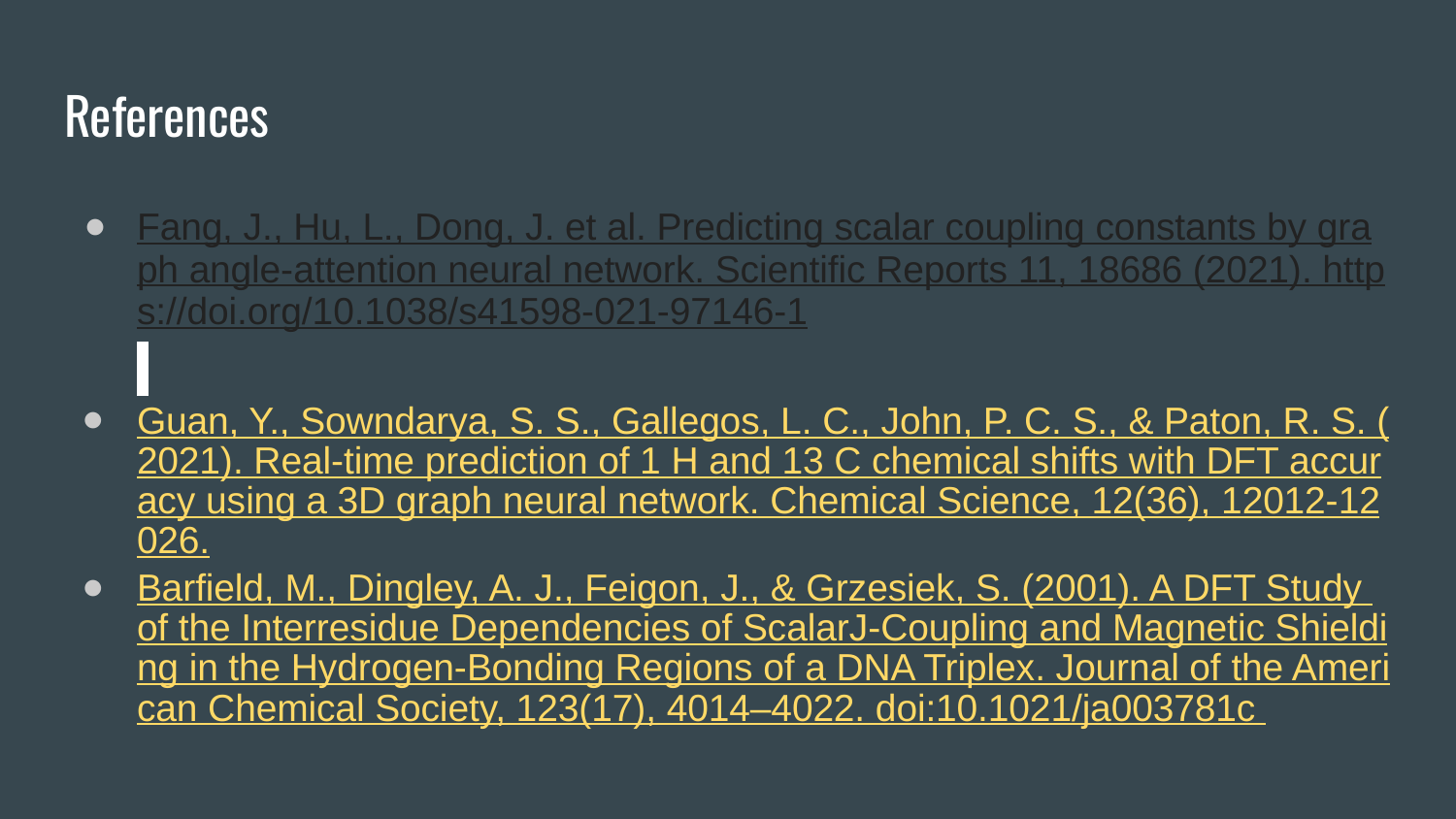

# References
Fang, J., Hu, L., Dong, J. et al. Predicting scalar coupling constants by graph angle-attention neural network. Scientific Reports 11, 18686 (2021). https://doi.org/10.1038/s41598-021-97146-1
Guan, Y., Sowndarya, S. S., Gallegos, L. C., John, P. C. S., & Paton, R. S. (2021). Real-time prediction of 1 H and 13 C chemical shifts with DFT accuracy using a 3D graph neural network. Chemical Science, 12(36), 12012-12026.
Barfield, M., Dingley, A. J., Feigon, J., & Grzesiek, S. (2001). A DFT Study of the Interresidue Dependencies of ScalarJ-Coupling and Magnetic Shielding in the Hydrogen-Bonding Regions of a DNA Triplex. Journal of the American Chemical Society, 123(17), 4014–4022. doi:10.1021/ja003781c